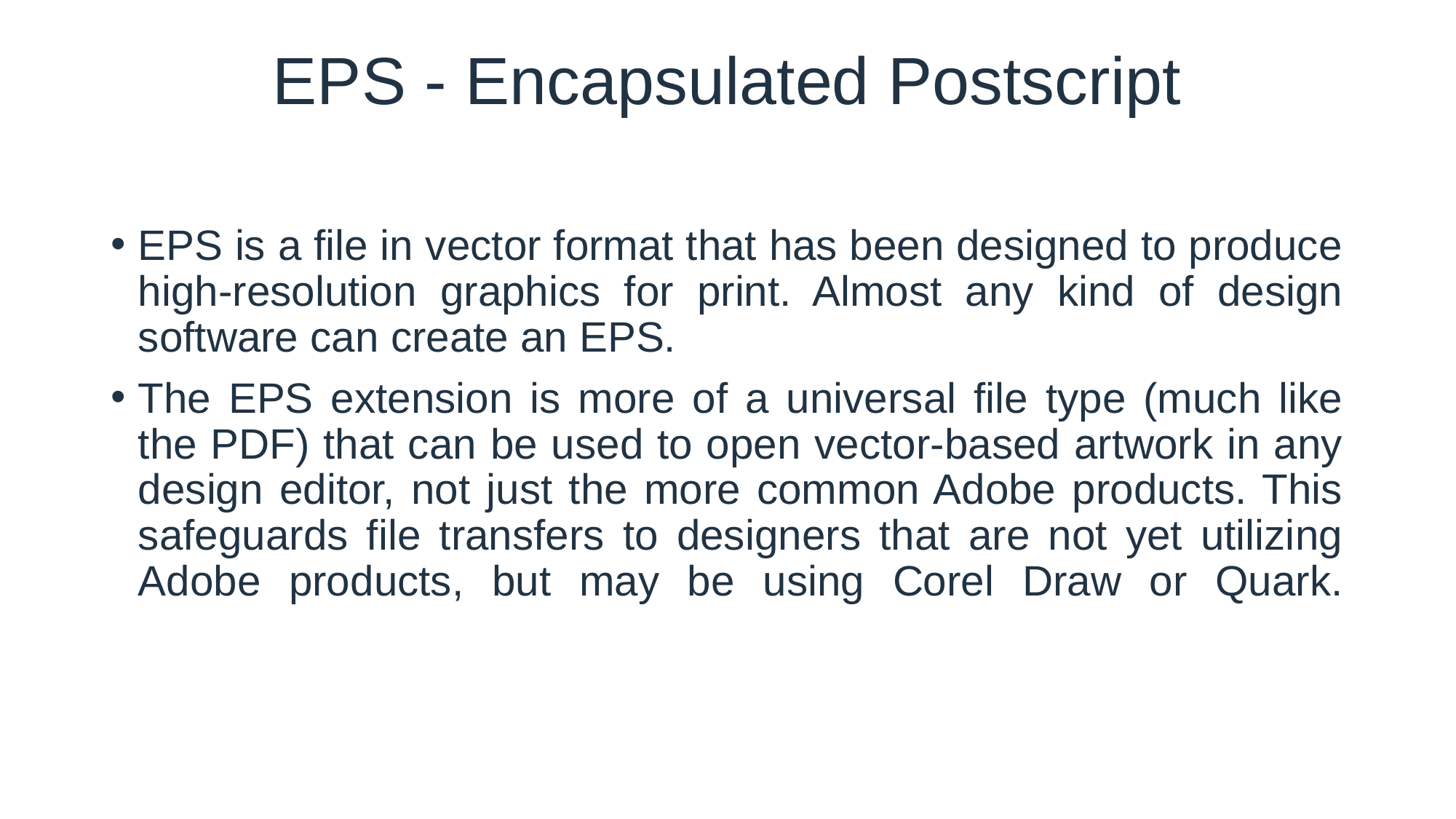

# EPS - Encapsulated Postscript
EPS is a file in vector format that has been designed to produce high-resolution graphics for print. Almost any kind of design software can create an EPS.
The EPS extension is more of a universal file type (much like the PDF) that can be used to open vector-based artwork in any design editor, not just the more common Adobe products. This safeguards file transfers to designers that are not yet utilizing Adobe products, but may be using Corel Draw or Quark.